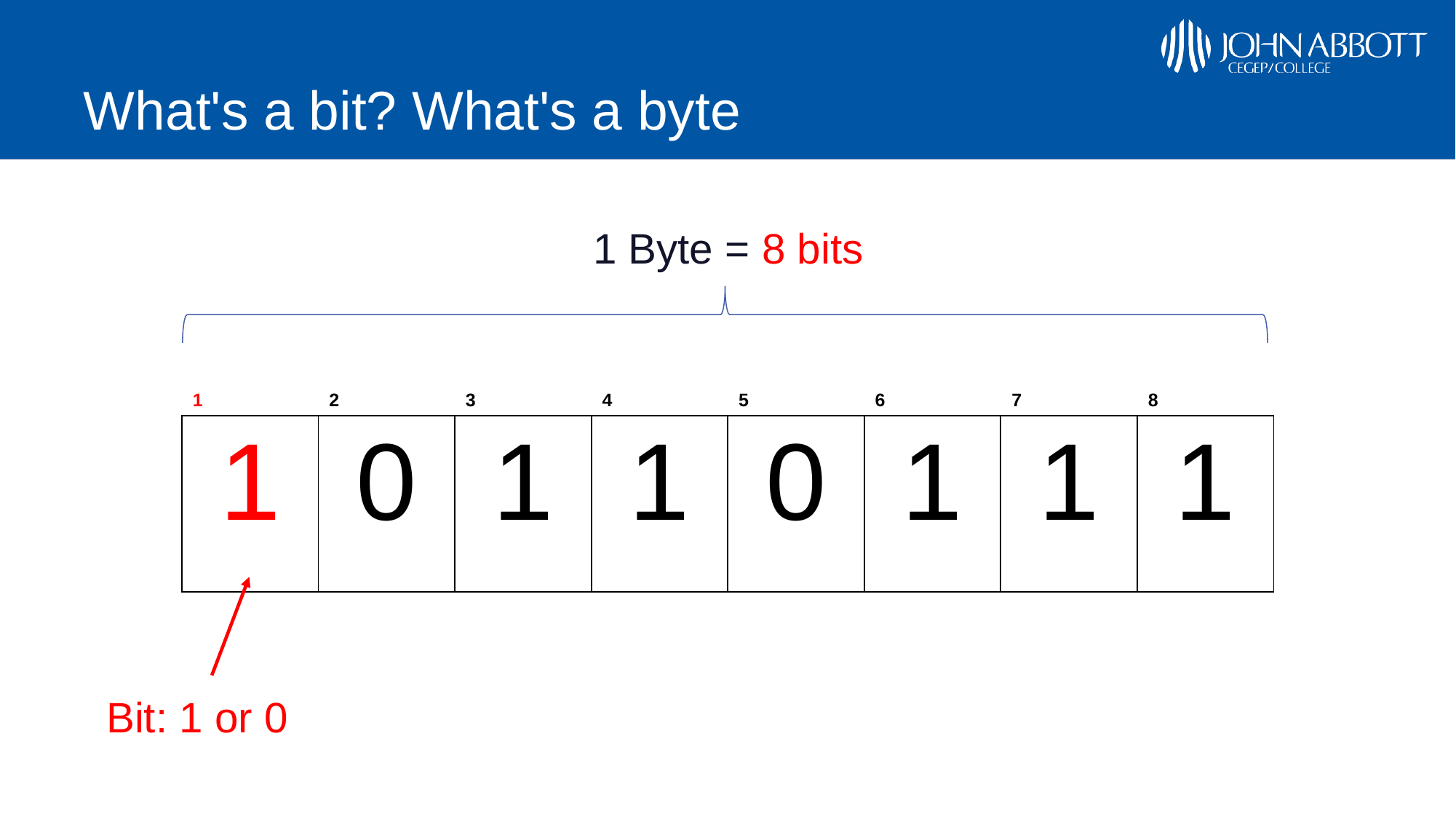

# What's a bit? What's a byte
1 Byte = 8 bits
| 1 | 2 | 3 | 4 | 5 | 6 | 7 | 8 |
| --- | --- | --- | --- | --- | --- | --- | --- |
| 1 | 0 | 1 | 1 | 0 | 1 | 1 | 1 |
Bit: 1 or 0